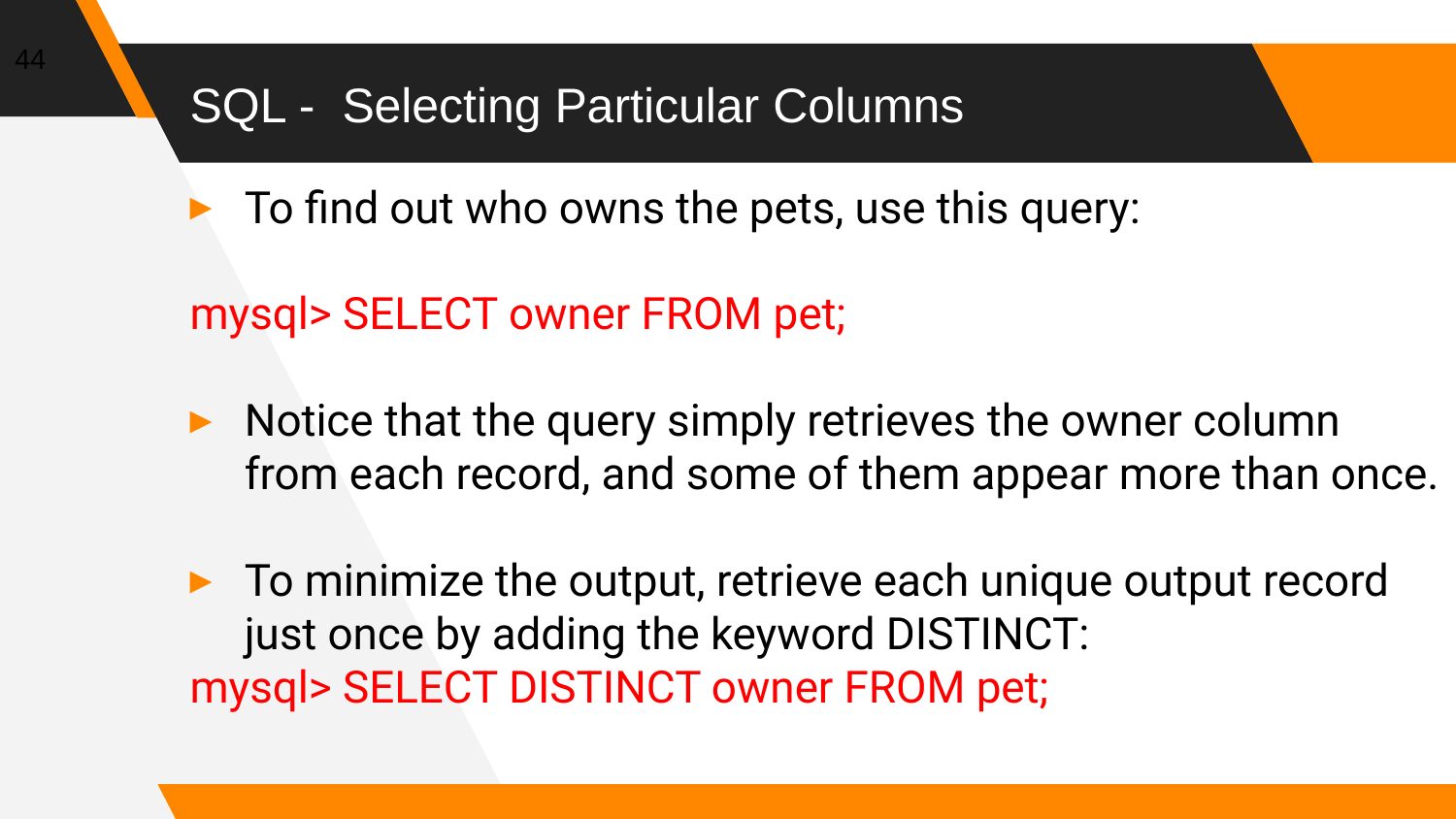

44
# SQL -  Selecting Particular Columns
To find out who owns the pets, use this query:

mysql> SELECT owner FROM pet;

Notice that the query simply retrieves the owner column from each record, and some of them appear more than once.

To minimize the output, retrieve each unique output record just once by adding the keyword DISTINCT:
mysql> SELECT DISTINCT owner FROM pet;